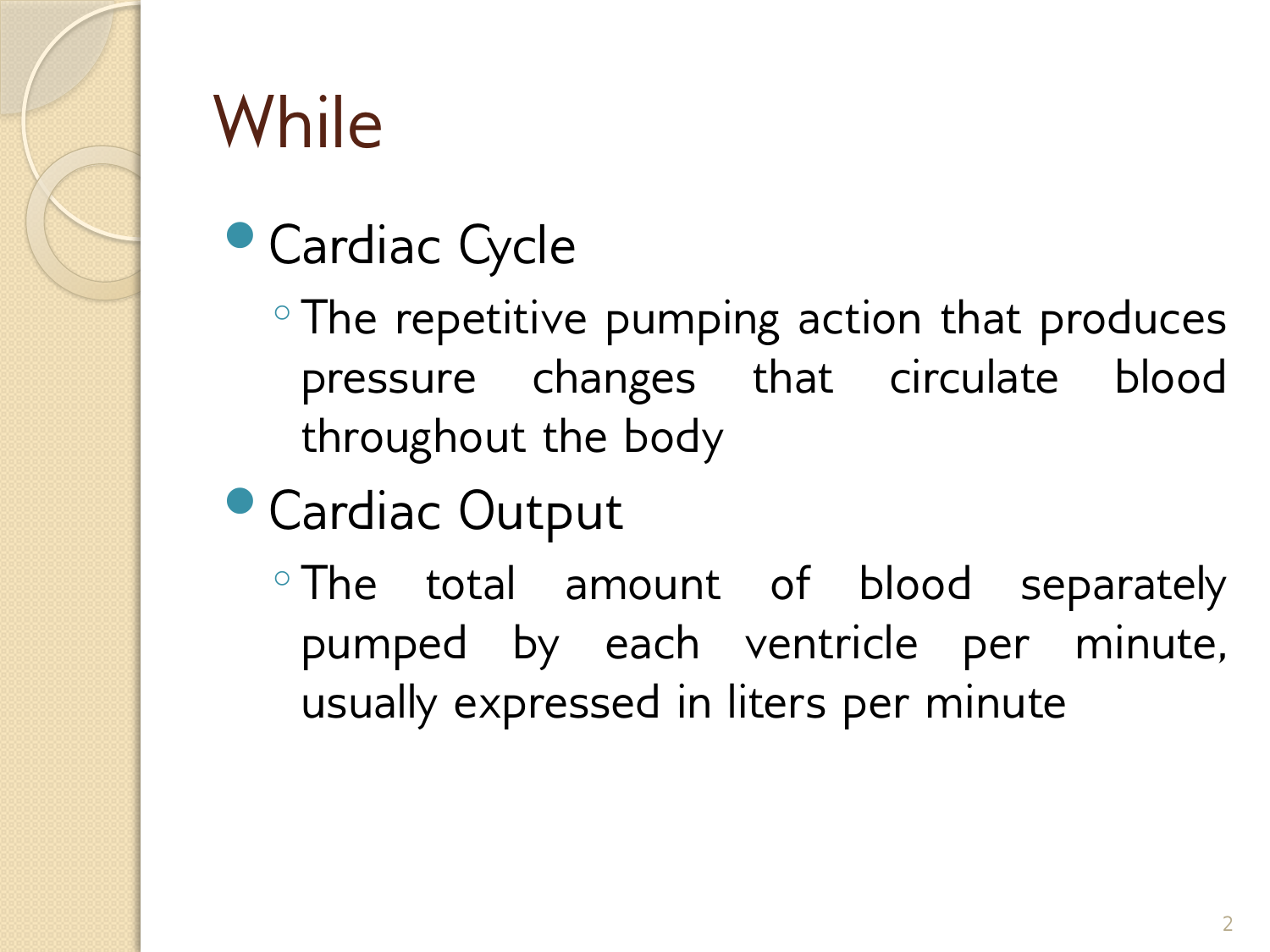

# While
Cardiac Cycle
The repetitive pumping action that produces pressure changes that circulate blood throughout the body
Cardiac Output
The total amount of blood separately pumped by each ventricle per minute, usually expressed in liters per minute
2